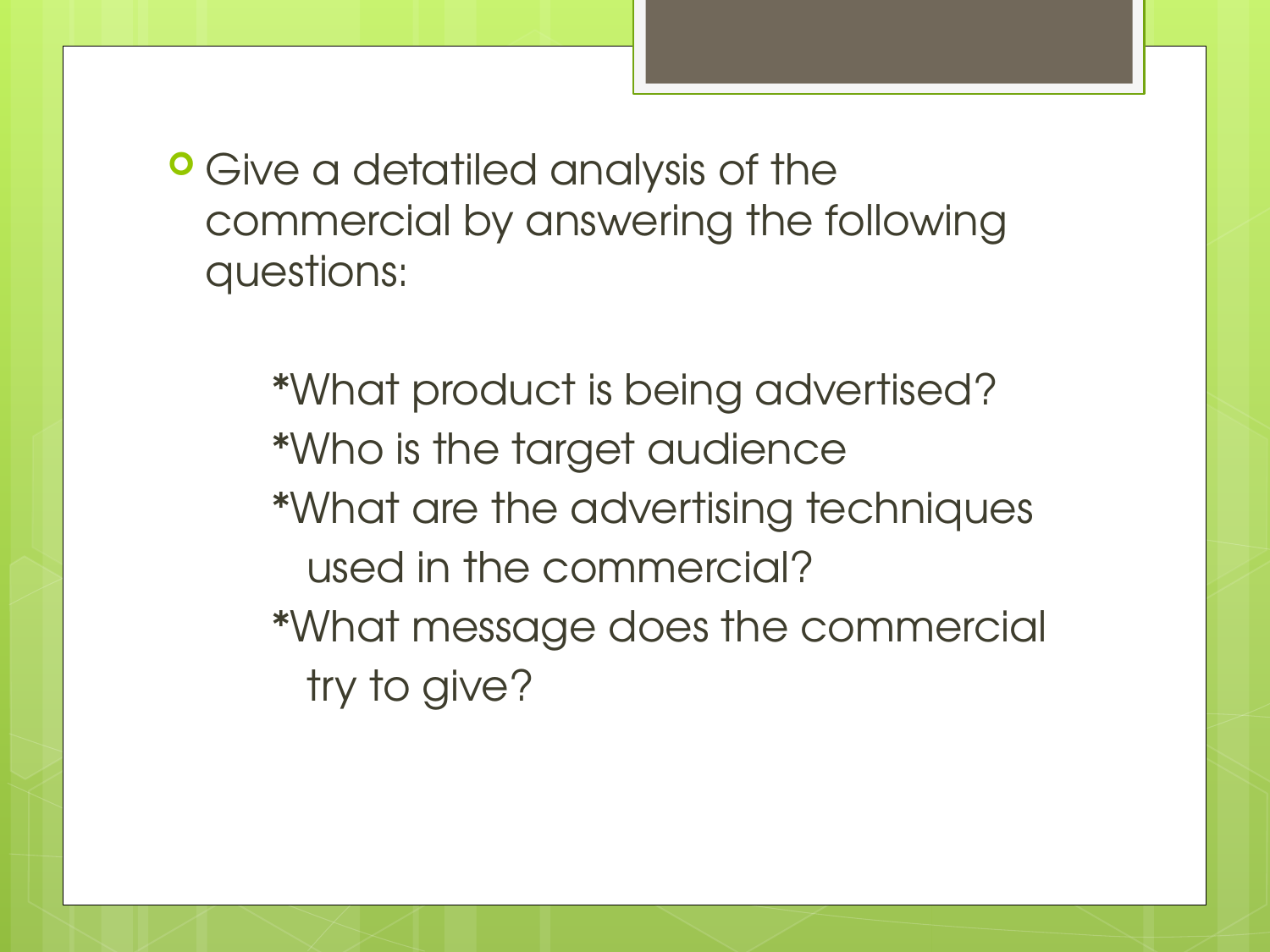

Give a detatiled analysis of the commercial by answering the following questions:

         *What product is being advertised?
         *Who is the target audience
         *What are the advertising techniques
            used in the commercial?
         *What message does the commercial
            try to give?
#